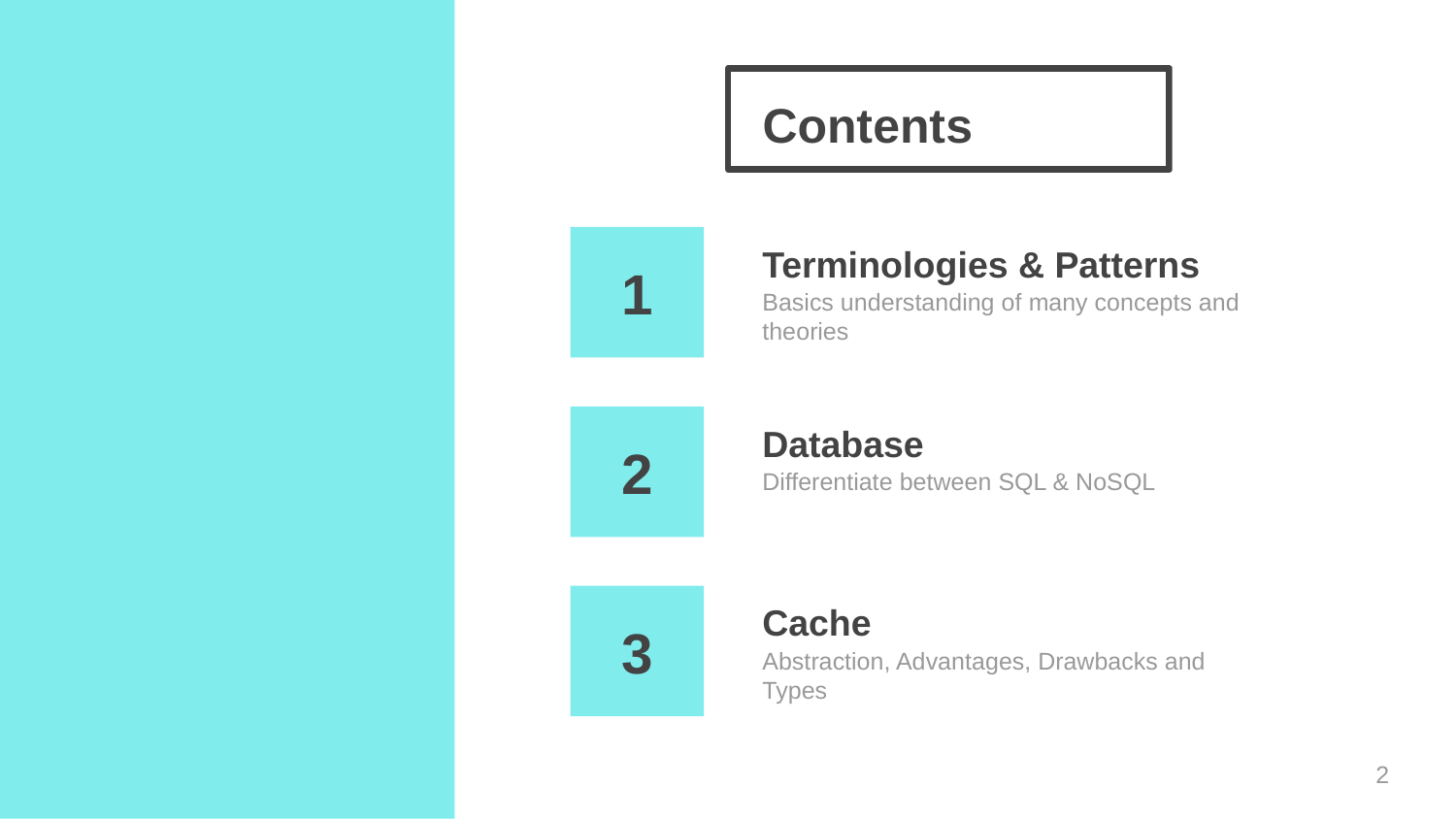

# Contents
Terminologies & Patterns
1
Basics understanding of many concepts and theories
Database
2
Differentiate between SQL & NoSQL
Cache
3
Abstraction, Advantages, Drawbacks and Types
2